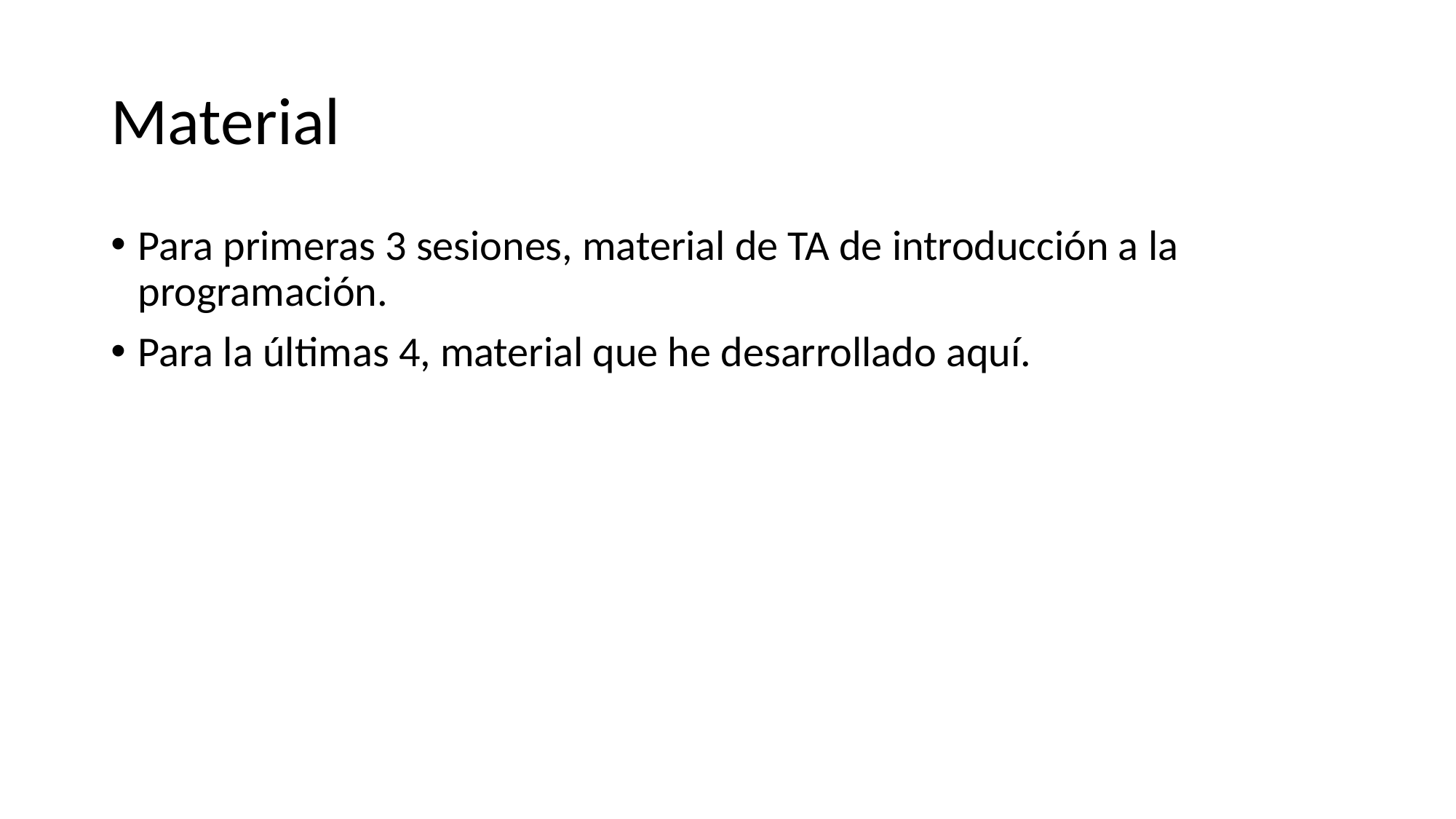

# Material
Para primeras 3 sesiones, material de TA de introducción a la programación.
Para la últimas 4, material que he desarrollado aquí.